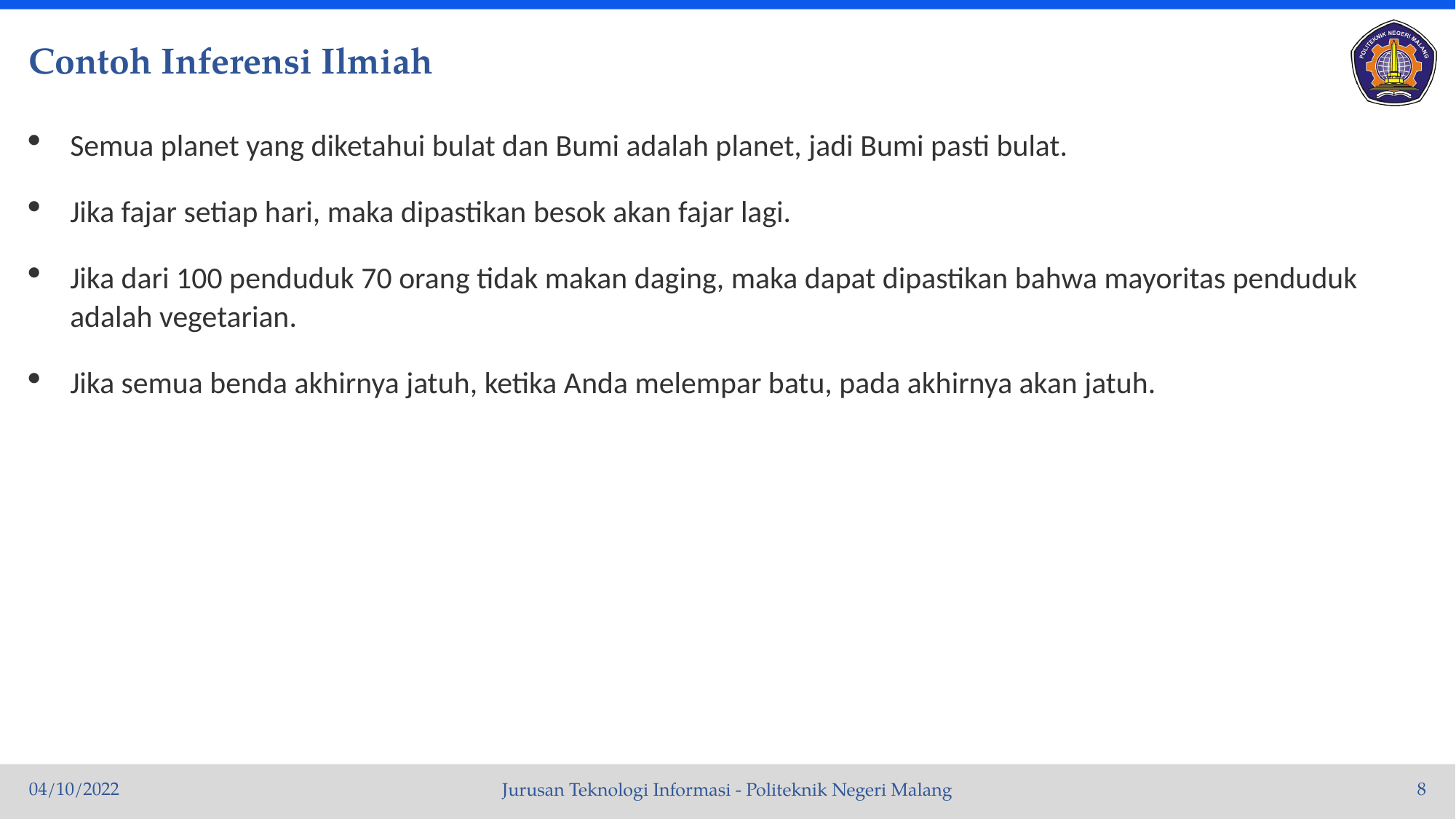

# Contoh Inferensi Ilmiah
Semua planet yang diketahui bulat dan Bumi adalah planet, jadi Bumi pasti bulat.
Jika fajar setiap hari, maka dipastikan besok akan fajar lagi.
Jika dari 100 penduduk 70 orang tidak makan daging, maka dapat dipastikan bahwa mayoritas penduduk adalah vegetarian.
Jika semua benda akhirnya jatuh, ketika Anda melempar batu, pada akhirnya akan jatuh.

04/10/2022
8
Jurusan Teknologi Informasi - Politeknik Negeri Malang